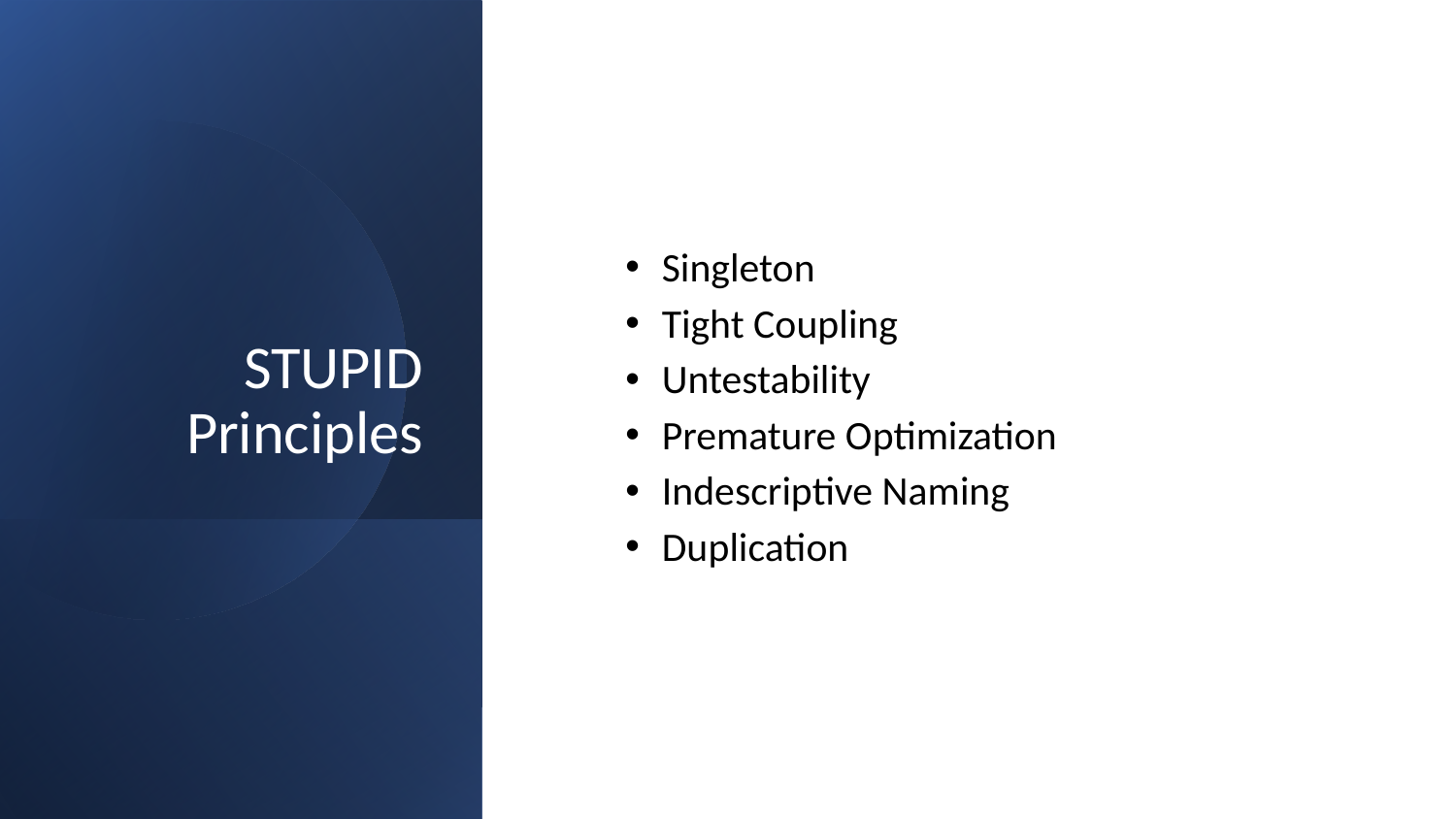

# STUPID Principles
Singleton
Tight Coupling
Untestability
Premature Optimization
Indescriptive Naming
Duplication